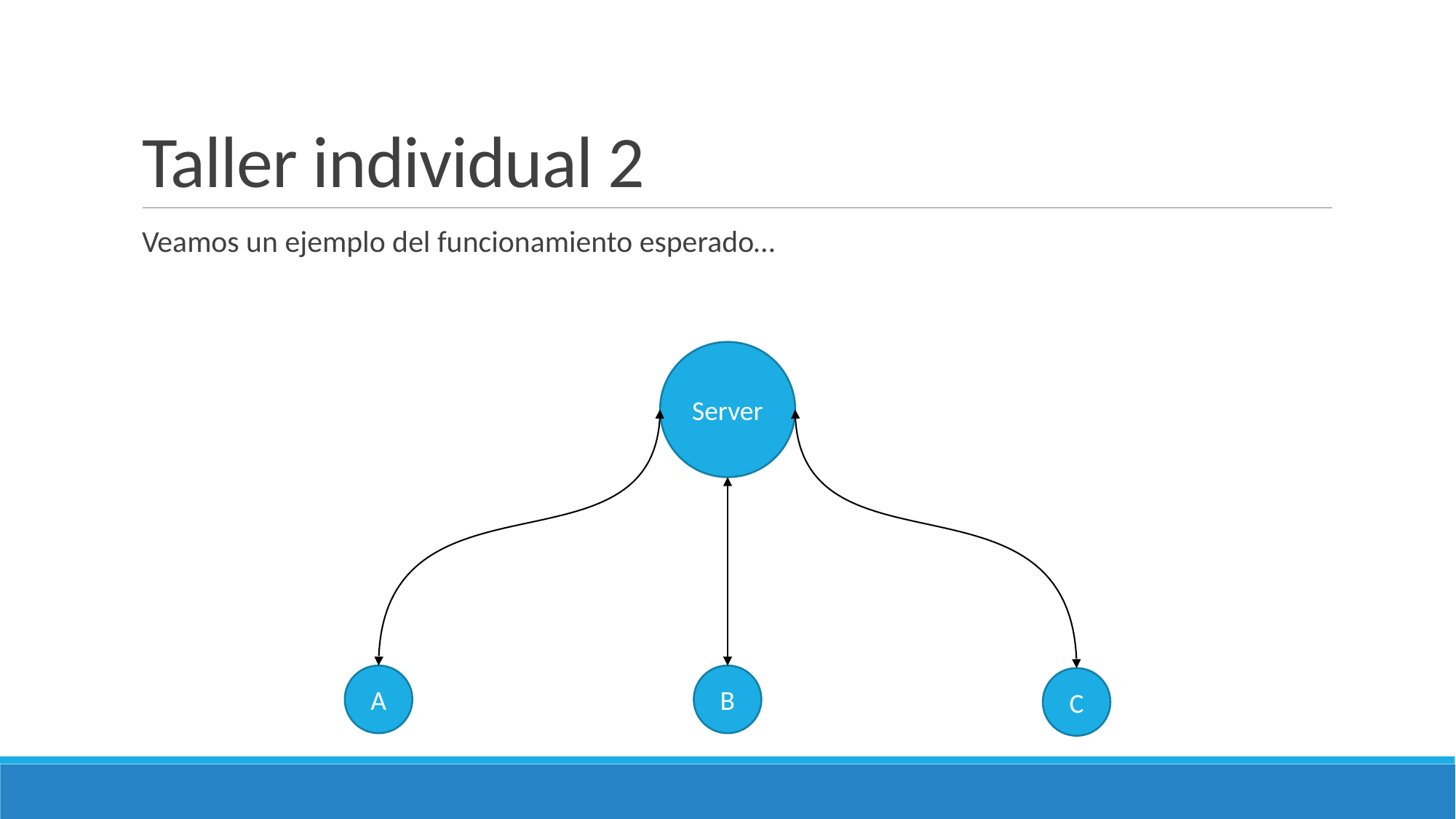

# Taller individual 2
Veamos un ejemplo del funcionamiento esperado…

Server
A
B
C